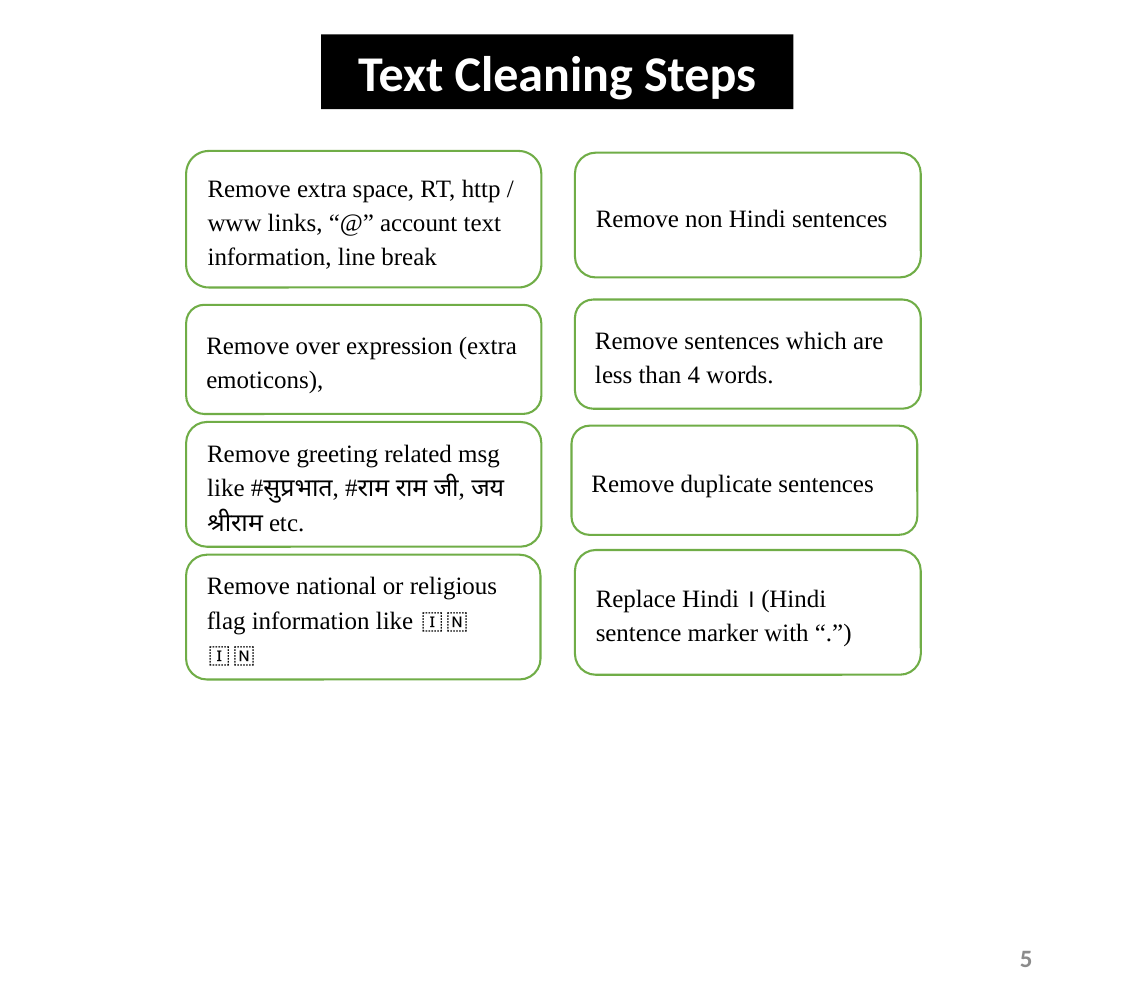

Text Cleaning Steps
Remove extra space, RT, http / www links, “@” account text information, line break
Remove non Hindi sentences
Remove sentences which are less than 4 words.
Remove over expression (extra emoticons),
Remove greeting related msg like #सुप्रभात, #राम राम जी, जय श्रीराम etc.
Remove duplicate sentences
Replace Hindi । (Hindi sentence marker with “.”)
Remove national or religious flag information like 🇮🇳🇮🇳
5